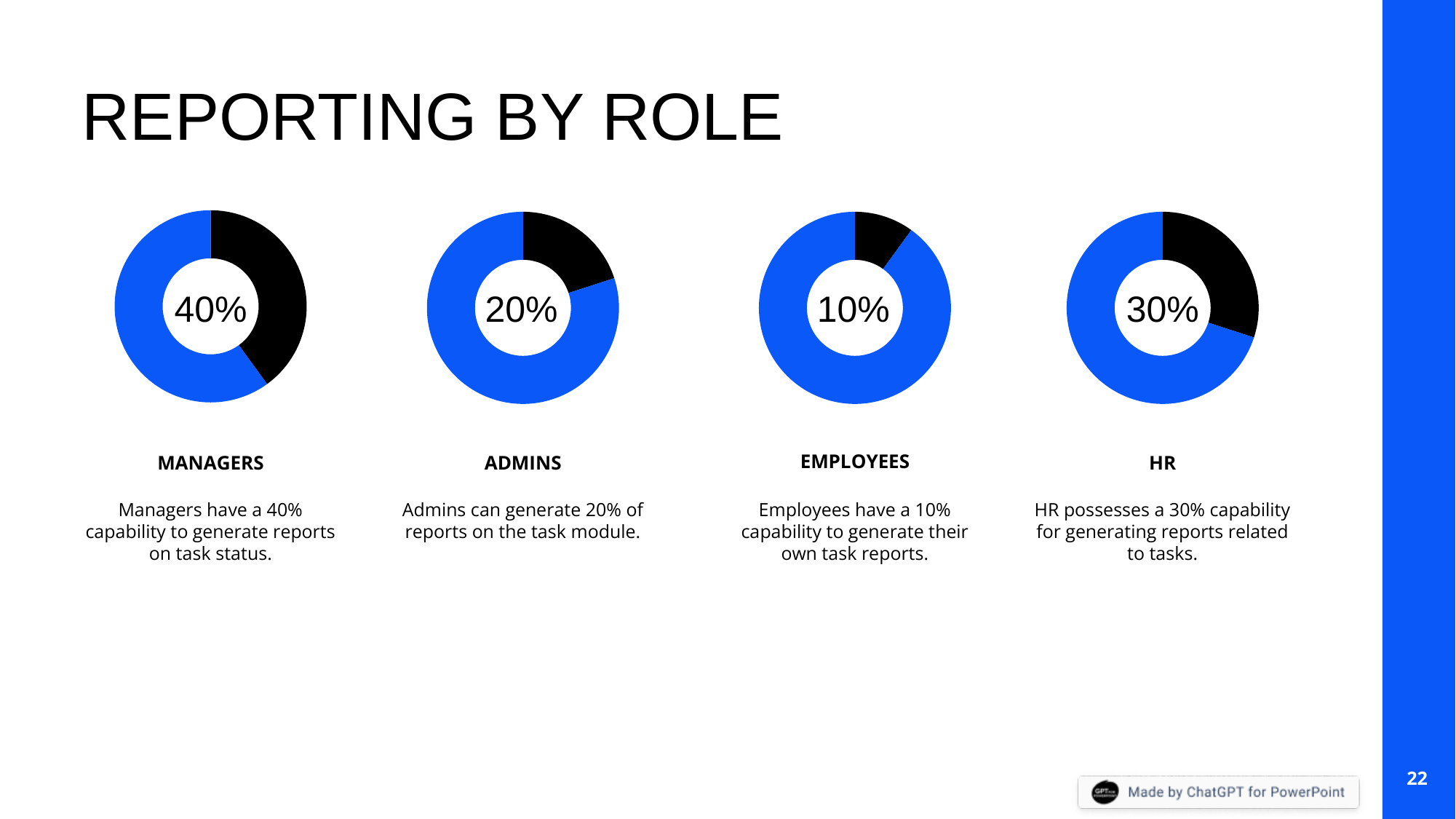

REPORTING BY ROLE

### Chart

| Category |  |
|---|---|
| Managers | 0.4 |
|  | 0.6 |

### Chart

| Category |  |
|---|---|
| Admins | 0.2 |
|  | 0.8 |

### Chart

| Category |  |
|---|---|
| Employees | 0.1 |
|  | 0.9 |

### Chart

| Category |  |
|---|---|
| HR | 0.3 |
|  | 0.7 |
40%
20%
10%
30%
EMPLOYEES
MANAGERS
ADMINS
HR
Managers have a 40% capability to generate reports on task status.
Admins can generate 20% of reports on the task module.
Employees have a 10% capability to generate their own task reports.
HR possesses a 30% capability for generating reports related to tasks.
22